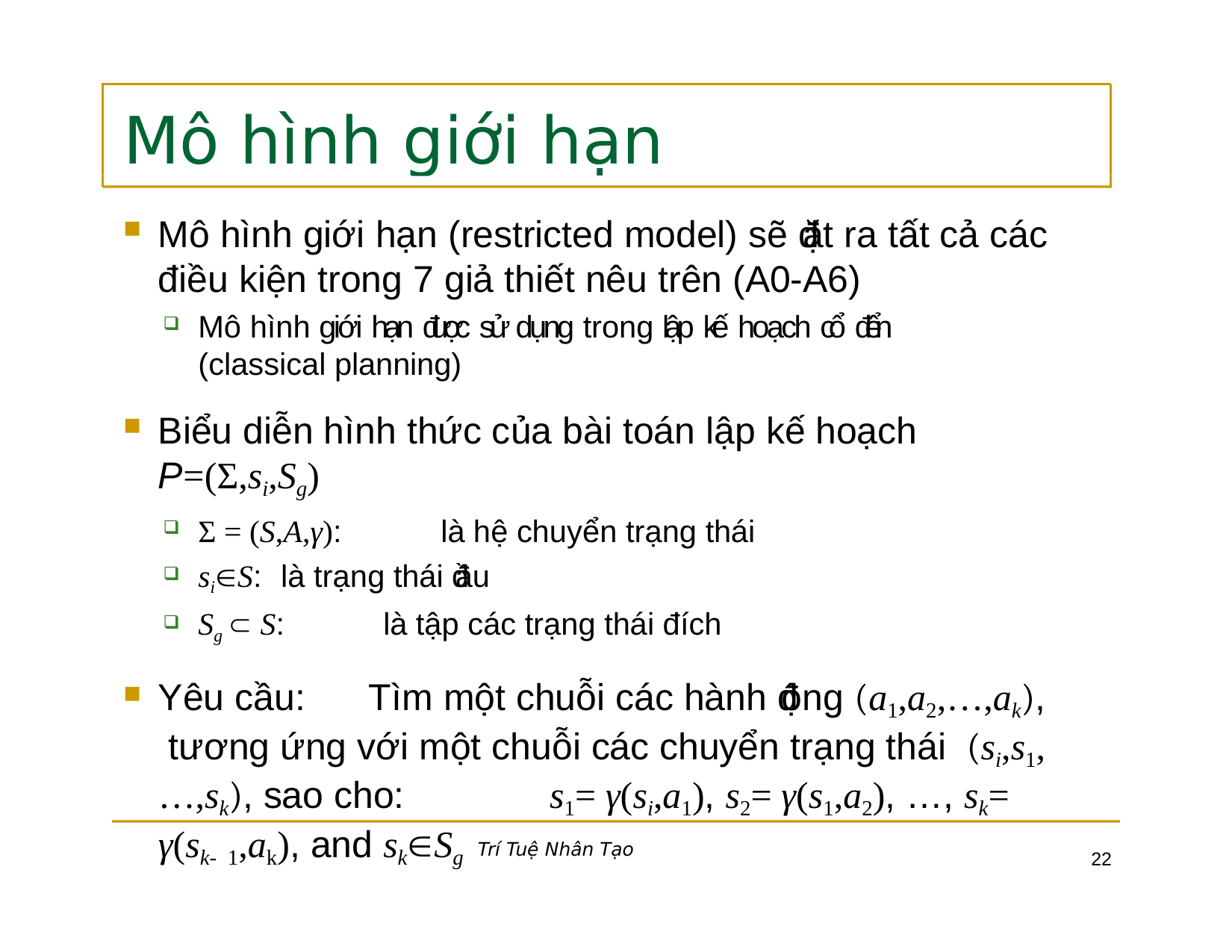

# Mô hình giới hạn

Mô hình giới hạn (restricted model) sẽ đặt ra tất cả các
điều kiện trong 7 giả thiết nêu trên (A0-A6)
Mô hình giới hạn được sử dụng trong lập kế hoạch cổ điển  (classical planning)
Biểu diễn hình thức của bài toán lập kế hoạch P=(Σ,si,Sg)
Σ = (S,A,γ):	là hệ chuyển trạng thái
si∈S:	là trạng thái đầu
Sg ⊂ S:	là tập các trạng thái đích
Yêu cầu:	Tìm một chuỗi các hành động (a1,a2,…,ak),  tương ứng với một chuỗi các chuyển trạng thái  (si,s1,…,sk), sao cho:	s1= γ(si,a1), s2= γ(s1,a2), …, sk= γ(sk-  1,ak), and sk∈Sg

Trí Tuệ Nhân Tạo
22